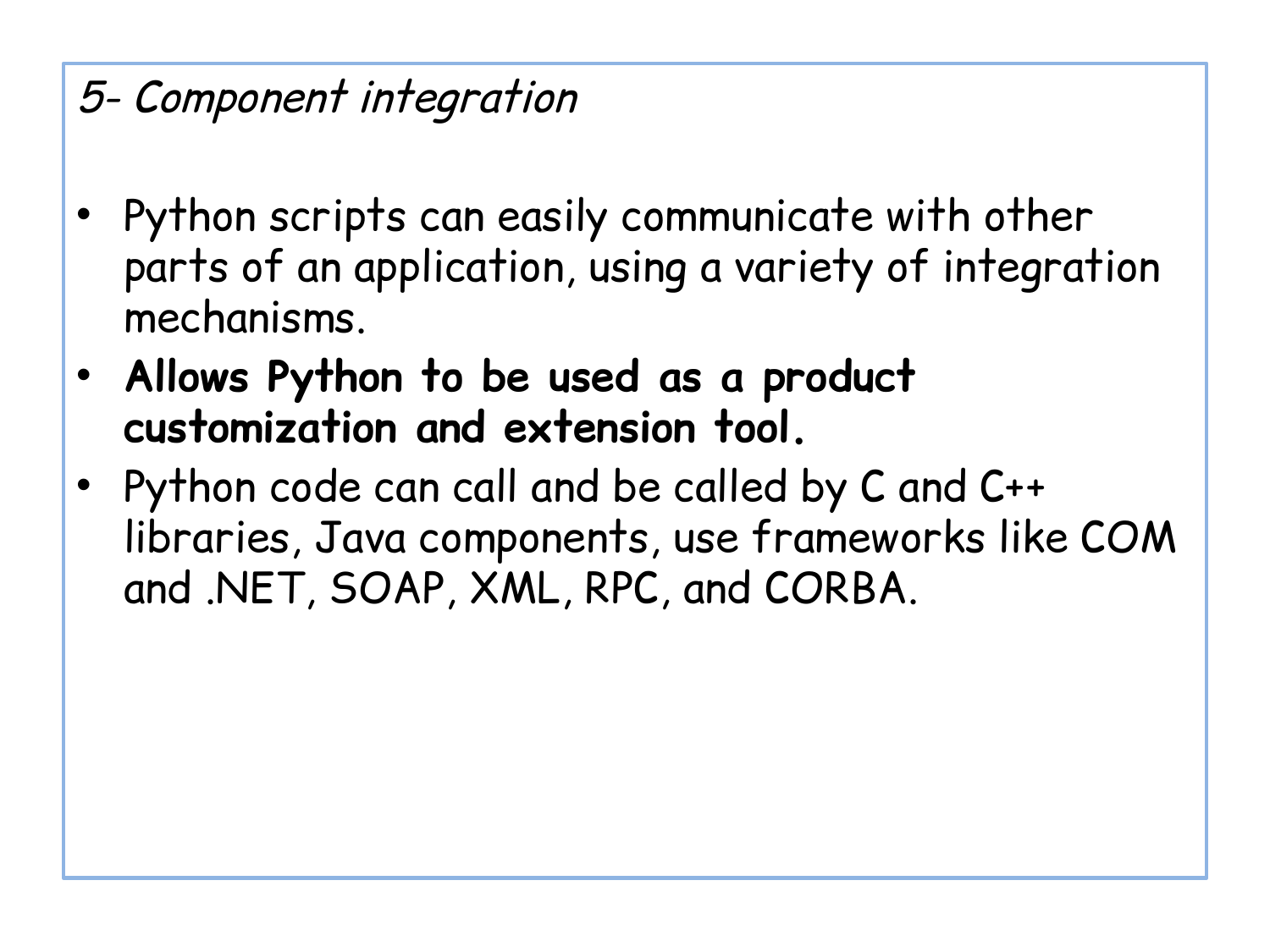

5- Component integration

Python scripts can easily communicate with other parts of an application, using a variety of integration mechanisms.
Allows Python to be used as a product customization and extension tool.
Python code can call and be called by C and C++ libraries, Java components, use frameworks like COM and .NET, SOAP, XML, RPC, and CORBA.